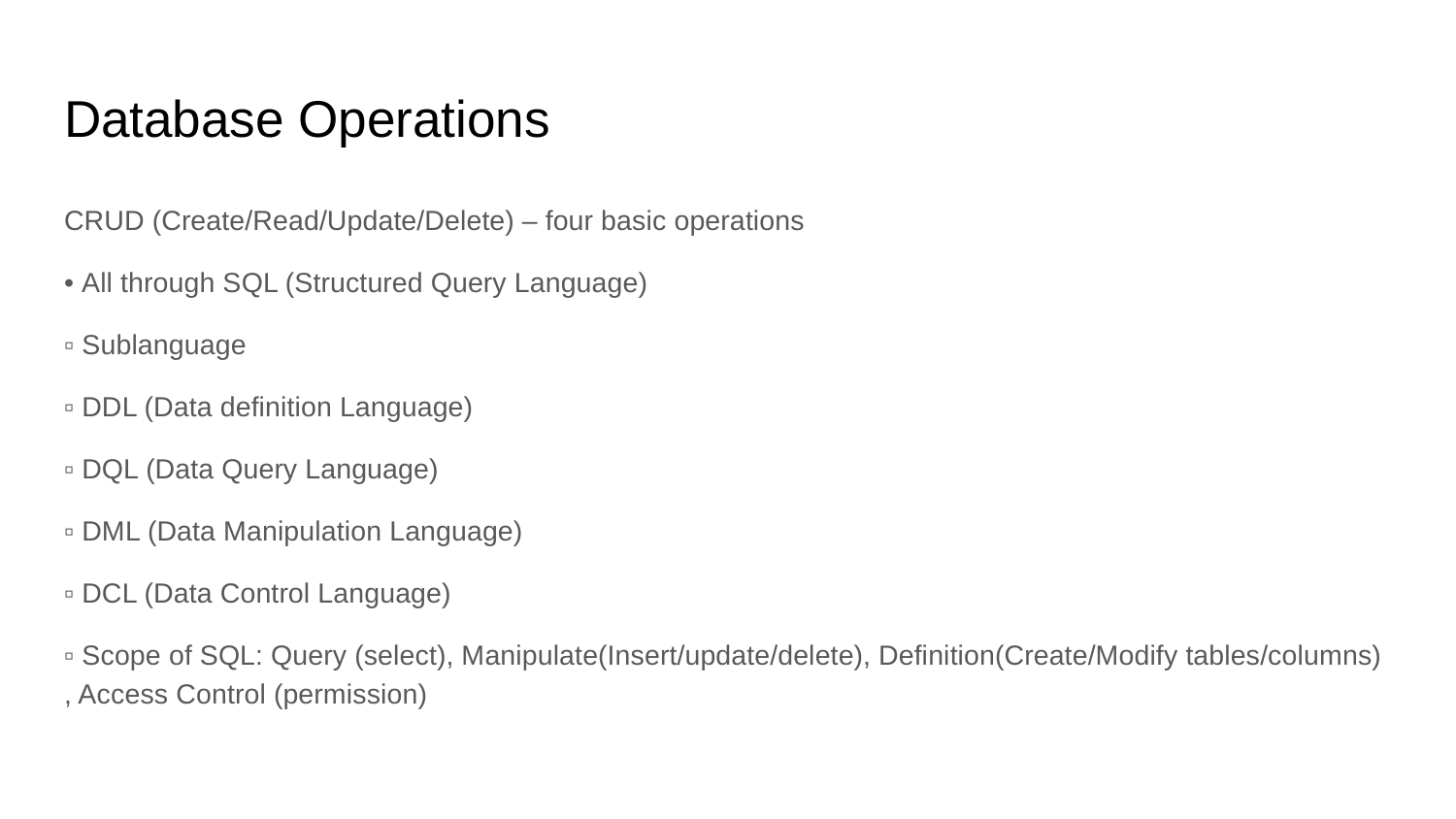

# Database Operations
CRUD (Create/Read/Update/Delete) – four basic operations
• All through SQL (Structured Query Language)
▫ Sublanguage
▫ DDL (Data definition Language)
▫ DQL (Data Query Language)
▫ DML (Data Manipulation Language)
▫ DCL (Data Control Language)
▫ Scope of SQL: Query (select), Manipulate(Insert/update/delete), Definition(Create/Modify tables/columns) , Access Control (permission)